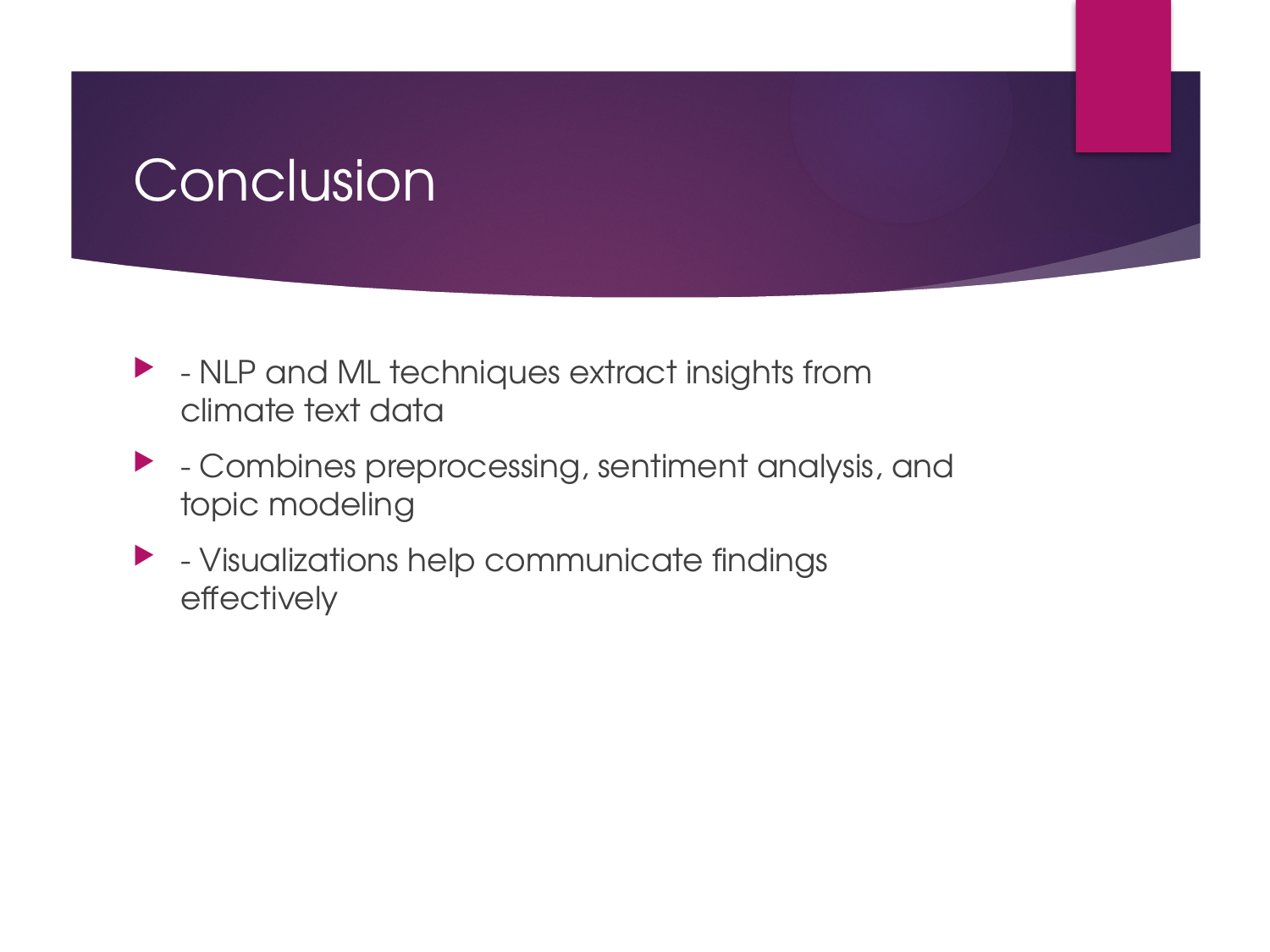

# Conclusion
- NLP and ML techniques extract insights from climate text data
- Combines preprocessing, sentiment analysis, and topic modeling
- Visualizations help communicate findings effectively